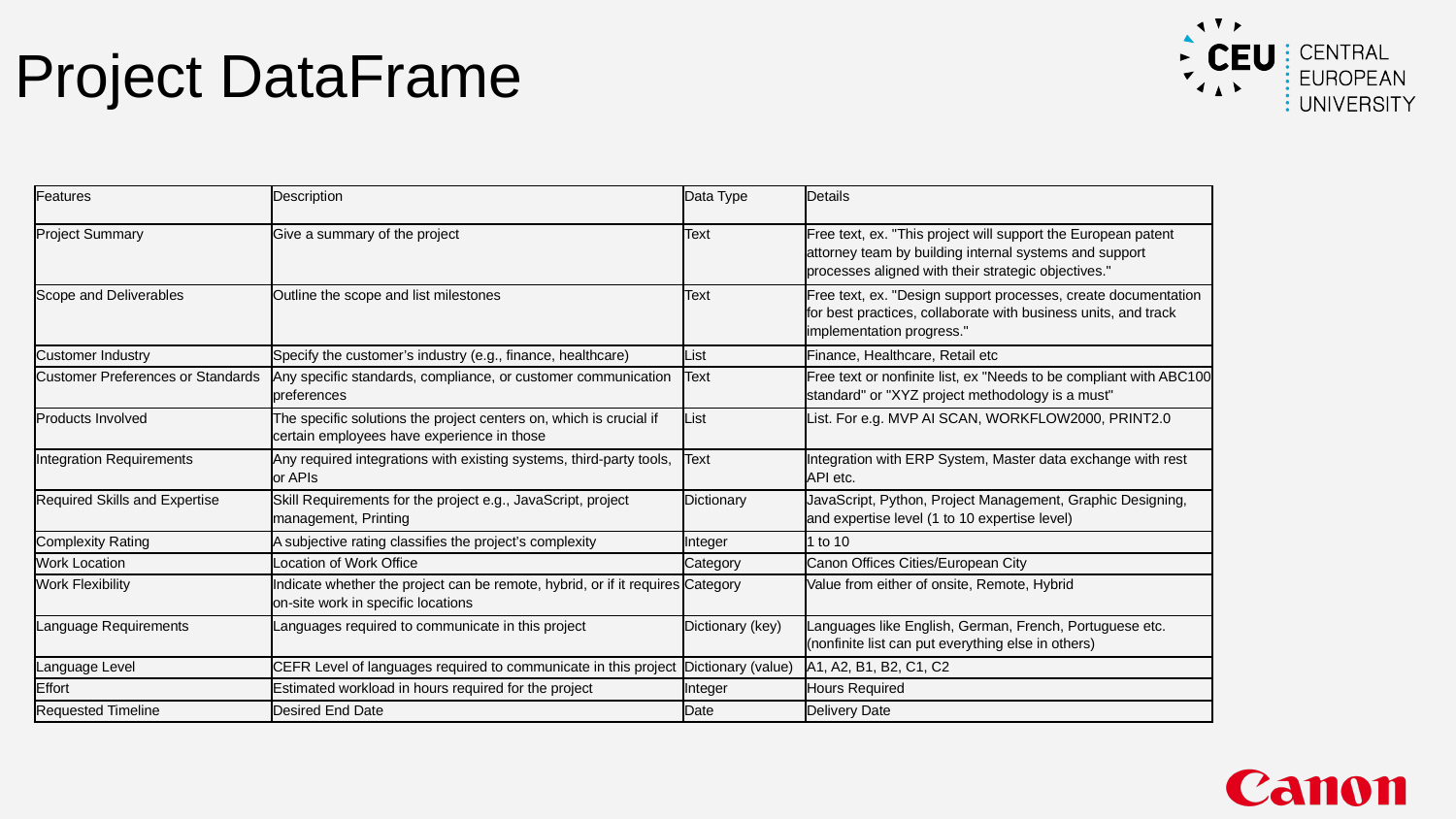

Project DataFrame
| Features | Description | Data Type | Details |
| --- | --- | --- | --- |
| Project Summary | Give a summary of the project | Text | Free text, ex. "This project will support the European patent attorney team by building internal systems and support processes aligned with their strategic objectives." |
| Scope and Deliverables | Outline the scope and list milestones | Text | Free text, ex. "Design support processes, create documentation for best practices, collaborate with business units, and track implementation progress." |
| Customer Industry | Specify the customer’s industry (e.g., finance, healthcare) | List | Finance, Healthcare, Retail etc |
| Customer Preferences or Standards | Any specific standards, compliance, or customer communication preferences | Text | Free text or nonfinite list, ex "Needs to be compliant with ABC100 standard" or "XYZ project methodology is a must" |
| Products Involved | The specific solutions the project centers on, which is crucial if certain employees have experience in those | List | List. For e.g. MVP AI SCAN, WORKFLOW2000, PRINT2.0 |
| Integration Requirements | Any required integrations with existing systems, third-party tools, or APIs | Text | Integration with ERP System, Master data exchange with rest API etc. |
| Required Skills and Expertise | Skill Requirements for the project e.g., JavaScript, project management, Printing | Dictionary | JavaScript, Python, Project Management, Graphic Designing, and expertise level (1 to 10 expertise level) |
| Complexity Rating | A subjective rating classifies the project’s complexity | Integer | 1 to 10 |
| Work Location | Location of Work Office | Category | Canon Offices Cities/European City |
| Work Flexibility | Indicate whether the project can be remote, hybrid, or if it requires on-site work in specific locations | Category | Value from either of onsite, Remote, Hybrid |
| Language Requirements | Languages required to communicate in this project | Dictionary (key) | Languages like English, German, French, Portuguese etc. (nonfinite list can put everything else in others) |
| Language Level | CEFR Level of languages required to communicate in this project | Dictionary (value) | A1, A2, B1, B2, C1, C2 |
| Effort | Estimated workload in hours required for the project | Integer | Hours Required |
| Requested Timeline | Desired End Date | Date | Delivery Date |